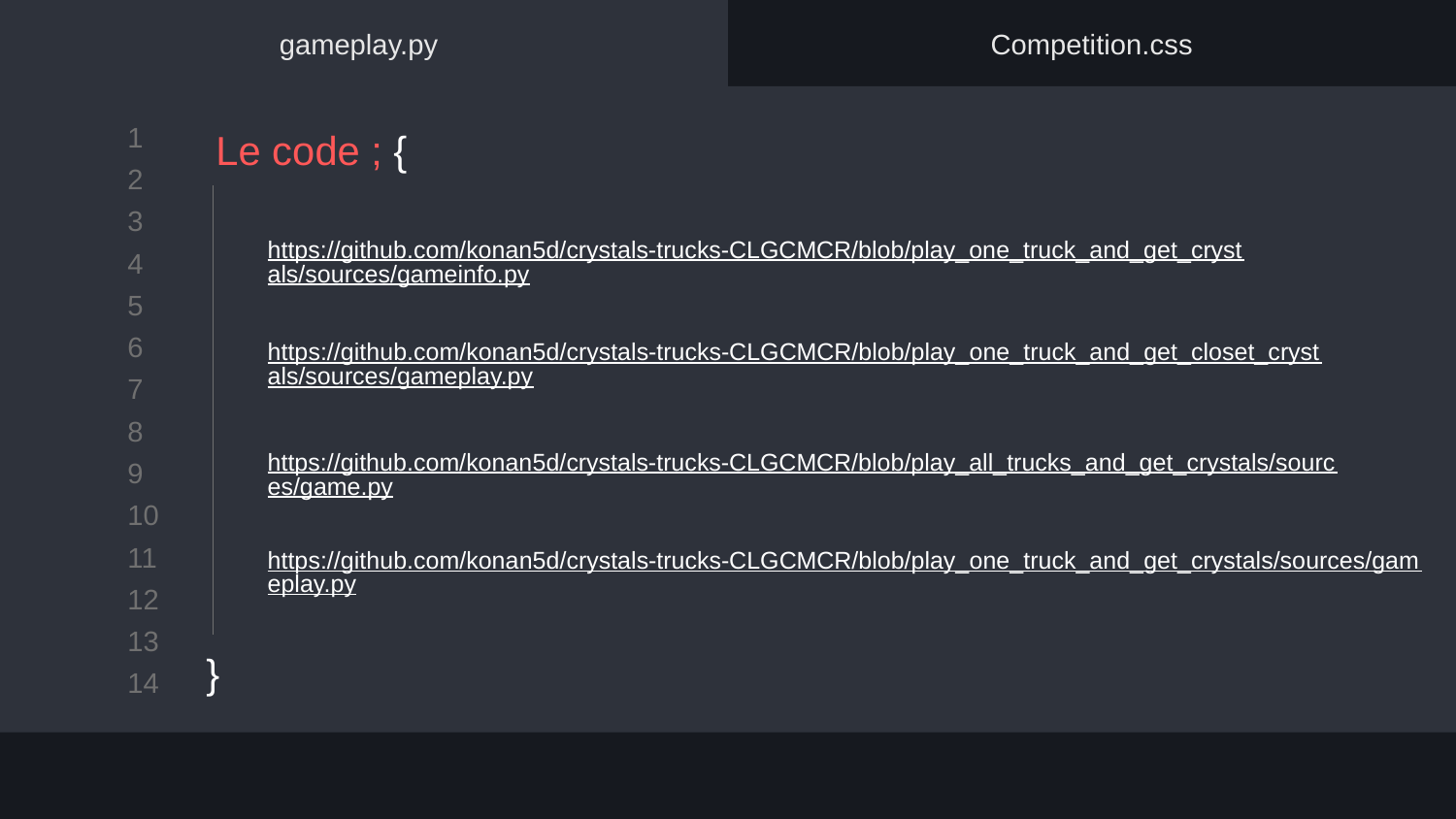

gameplay.py
Competition.css
# Le code ; {
}
https://github.com/konan5d/crystals-trucks-CLGCMCR/blob/play_one_truck_and_get_crystals/sources/gameinfo.py
https://github.com/konan5d/crystals-trucks-CLGCMCR/blob/play_one_truck_and_get_closet_crystals/sources/gameplay.py
https://github.com/konan5d/crystals-trucks-CLGCMCR/blob/play_all_trucks_and_get_crystals/sources/game.py
https://github.com/konan5d/crystals-trucks-CLGCMCR/blob/play_one_truck_and_get_crystals/sources/gameplay.py